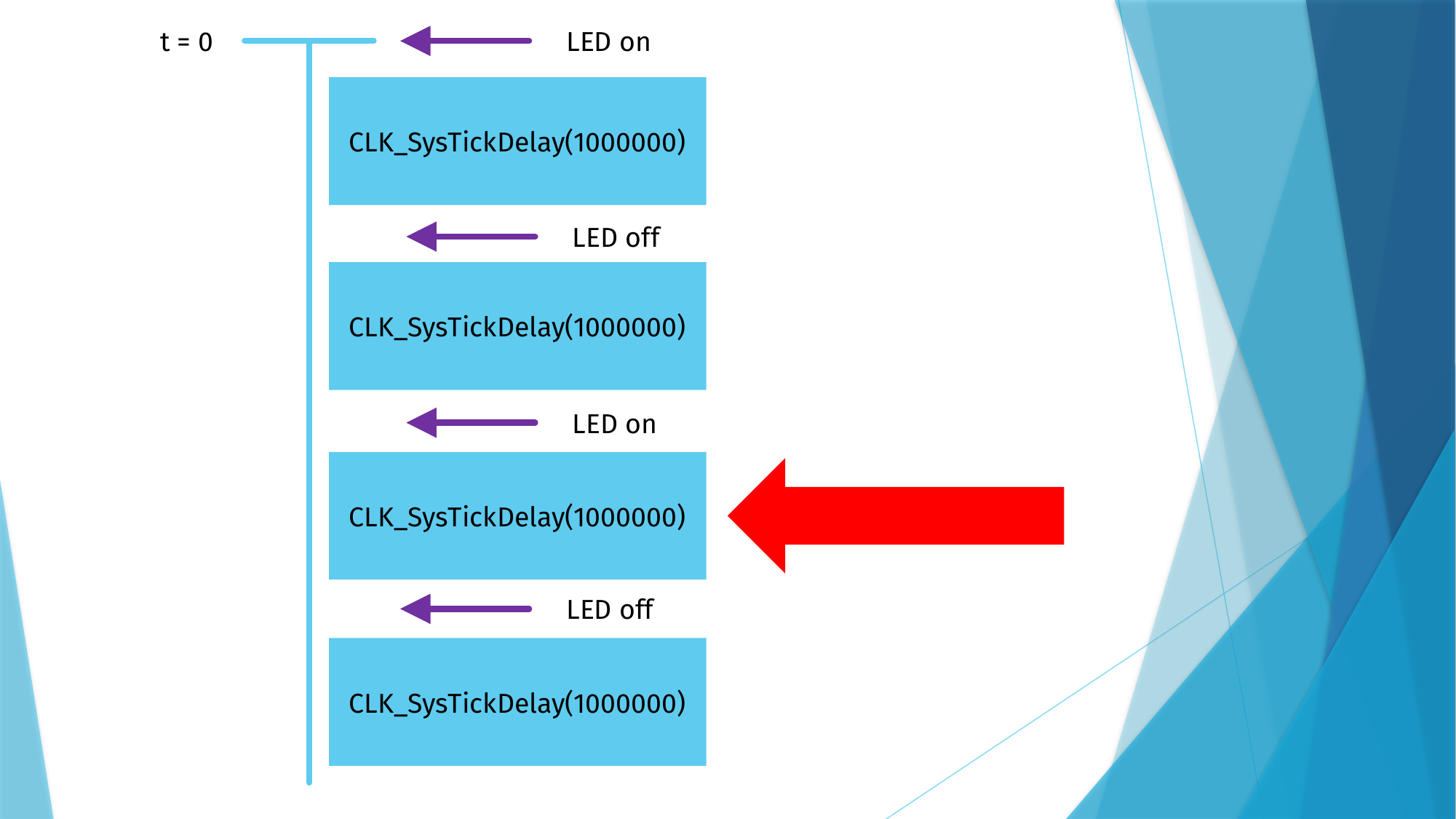

t = 0
LED on
CLK_SysTickDelay(1000000)
LED off
CLK_SysTickDelay(1000000)
LED on
CLK_SysTickDelay(1000000)

LED off
CLK_SysTickDelay(1000000)